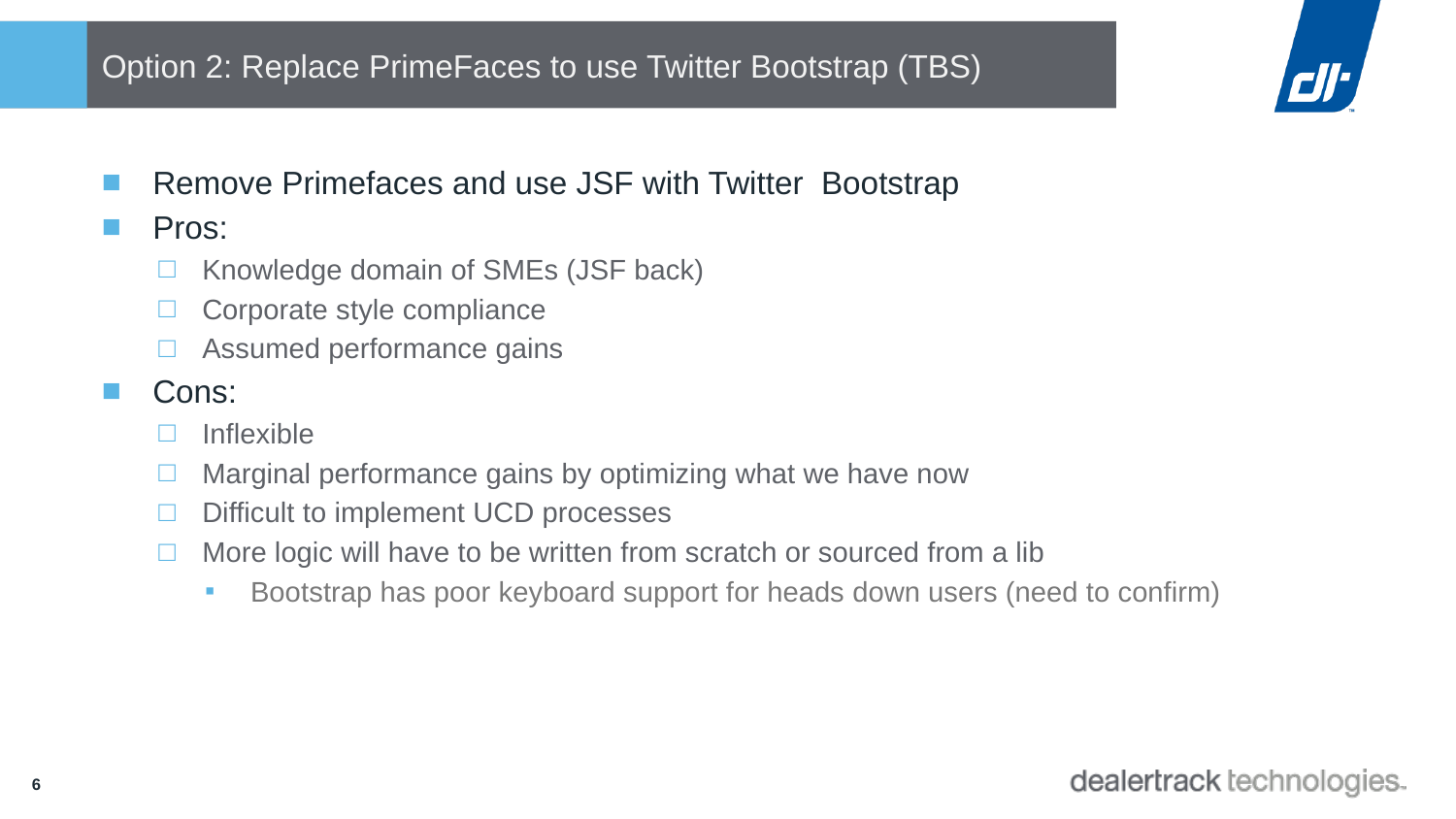

# Option 2: Replace PrimeFaces to use Twitter Bootstrap (TBS)
Remove Primefaces and use JSF with Twitter  Bootstrap
Pros:
Knowledge domain of SMEs (JSF back)
Corporate style compliance
Assumed performance gains
Cons:
Inflexible
Marginal performance gains by optimizing what we have now
Difficult to implement UCD processes
More logic will have to be written from scratch or sourced from a lib
Bootstrap has poor keyboard support for heads down users (need to confirm)

6